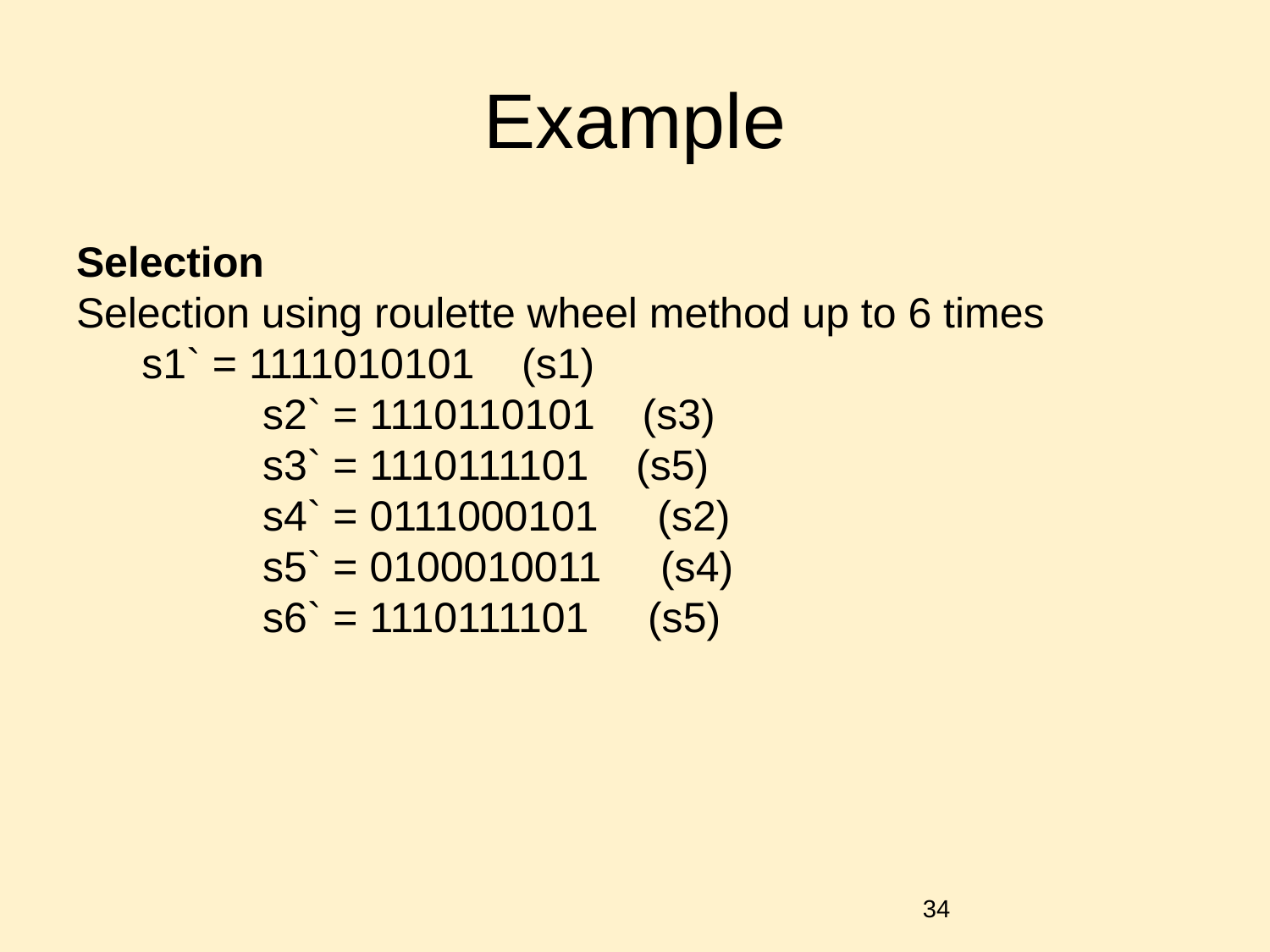

# Example
Selection
Selection using roulette wheel method up to 6 times
 s1` = 1111010101    (s1)
   	 s2` = 1110110101    (s3)
   	 s3` = 1110111101    (s5)
   	 s4` = 0111000101     (s2)
   	 s5` = 0100010011     (s4)
   	 s6` = 1110111101     (s5)
34